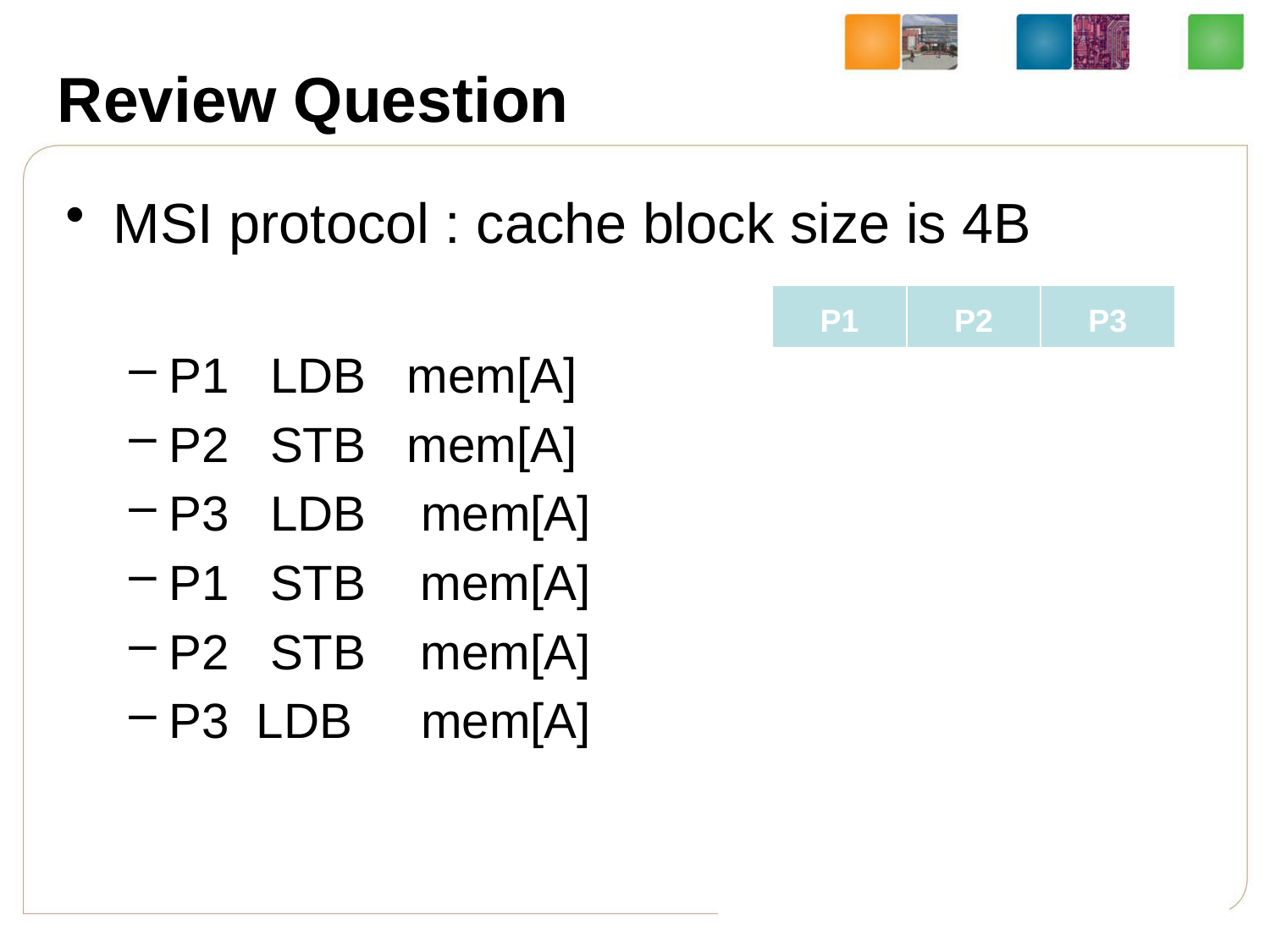

# Review Question
MSI protocol : cache block size is 4B

P1   LDB   mem[A]
P2   STB   mem[A]
P3   LDB    mem[A]
P1   STB    mem[A]
P2   STB    mem[A]
P3  LDB     mem[A]
| P1 | P2 | P3 |
| --- | --- | --- |
| S | X | X |
| I | M | X |
| I | S | S |
| M | I | I |
| I | M | I |
| I | S | S |